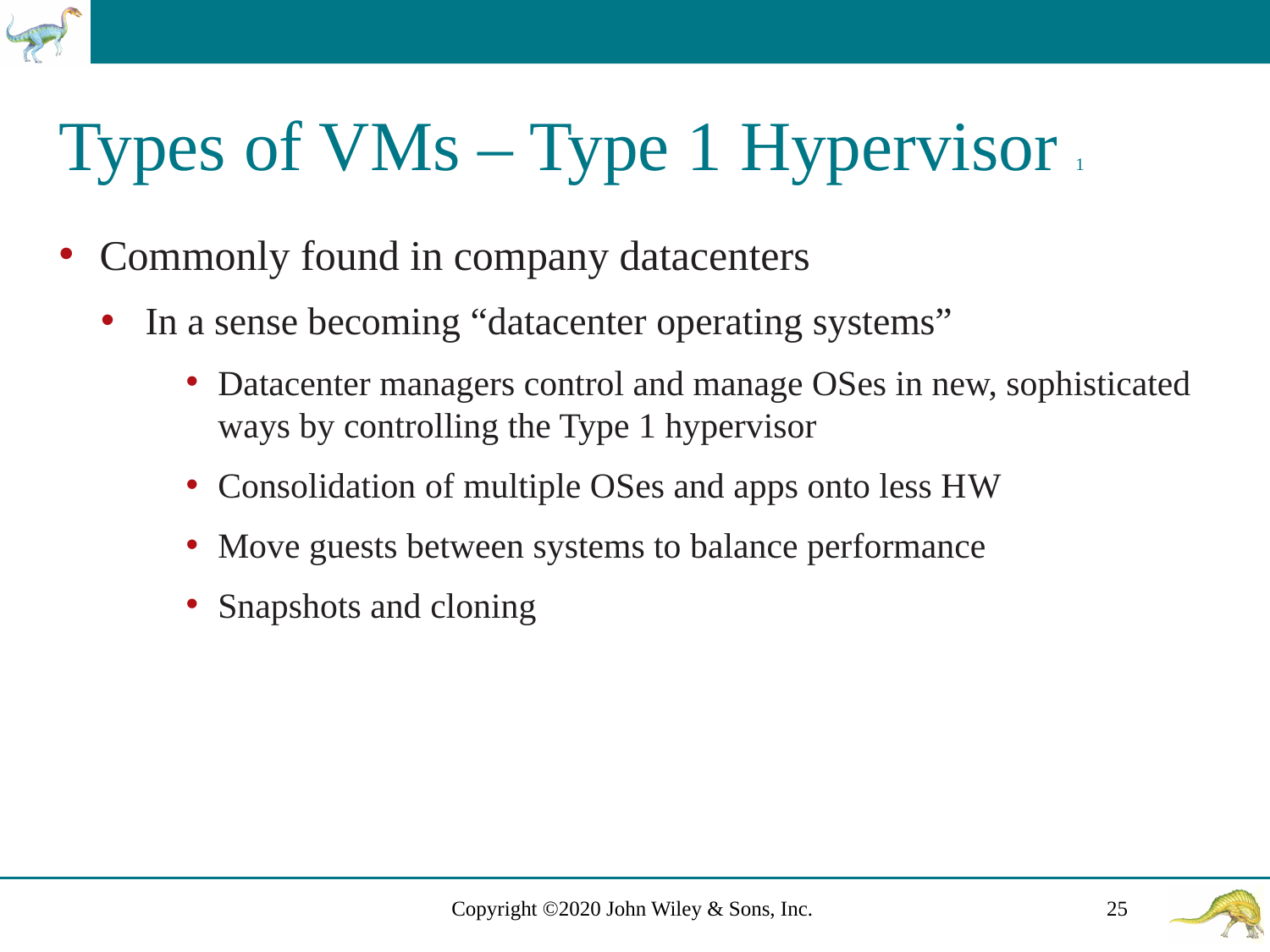

# Types of V Ms – Type 1 Hypervisor 1
Commonly found in company datacenters
In a sense becoming “datacenter operating systems”
Datacenter managers control and manage OSes in new, sophisticated ways by controlling the Type 1 hypervisor
Consolidation of multiple OSes and apps onto less H W
Move guests between systems to balance performance
Snapshots and cloning
Copyright ©2020 John Wiley & Sons, Inc.
25